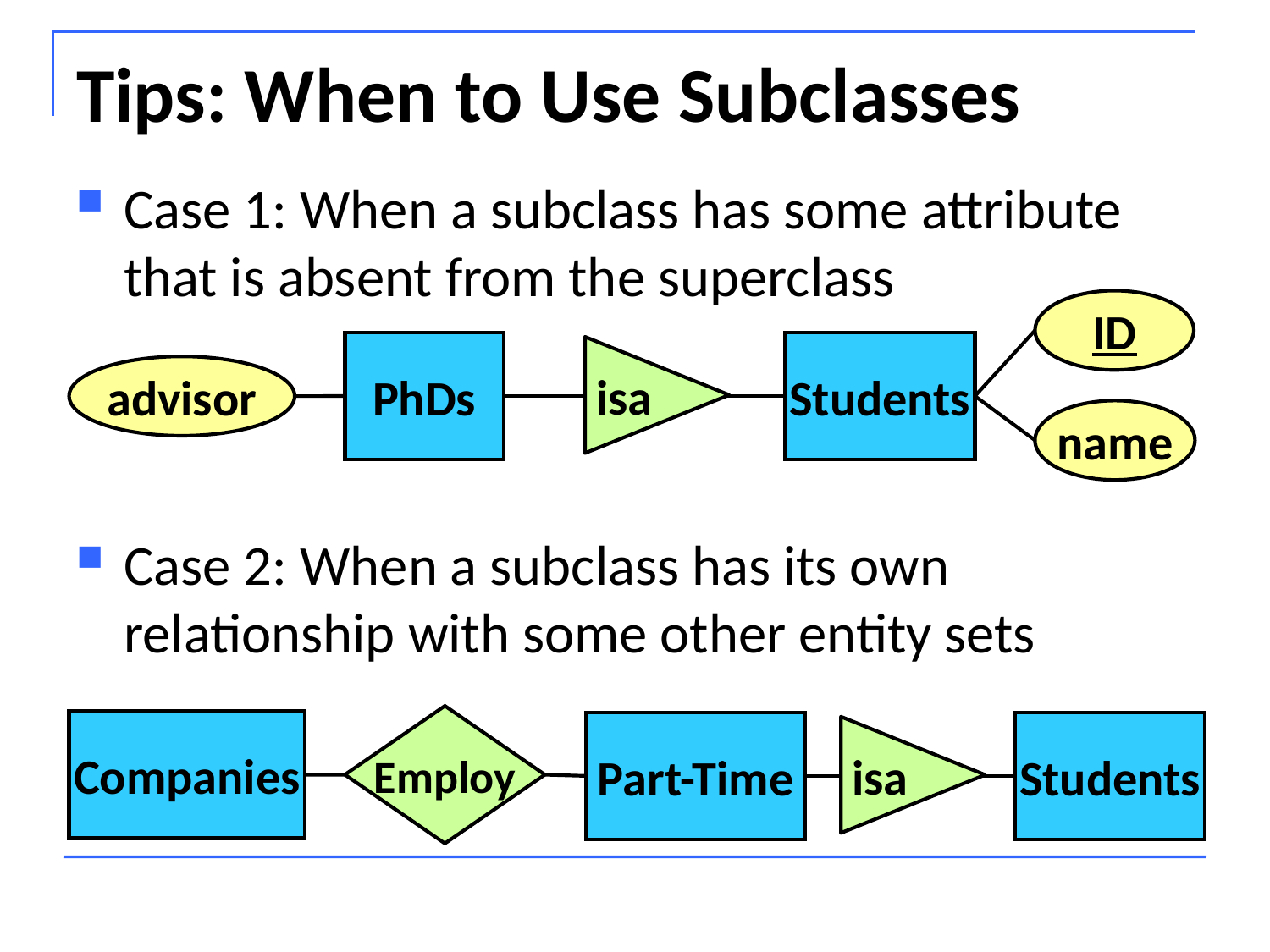

# Tips: When to Use Subclasses
Case 1: When a subclass has some attribute that is absent from the superclass
ID
 isa
PhDs
Students
advisor
name
Case 2: When a subclass has its own relationship with some other entity sets
 isa
Employ
Companies
Part-Time
Students